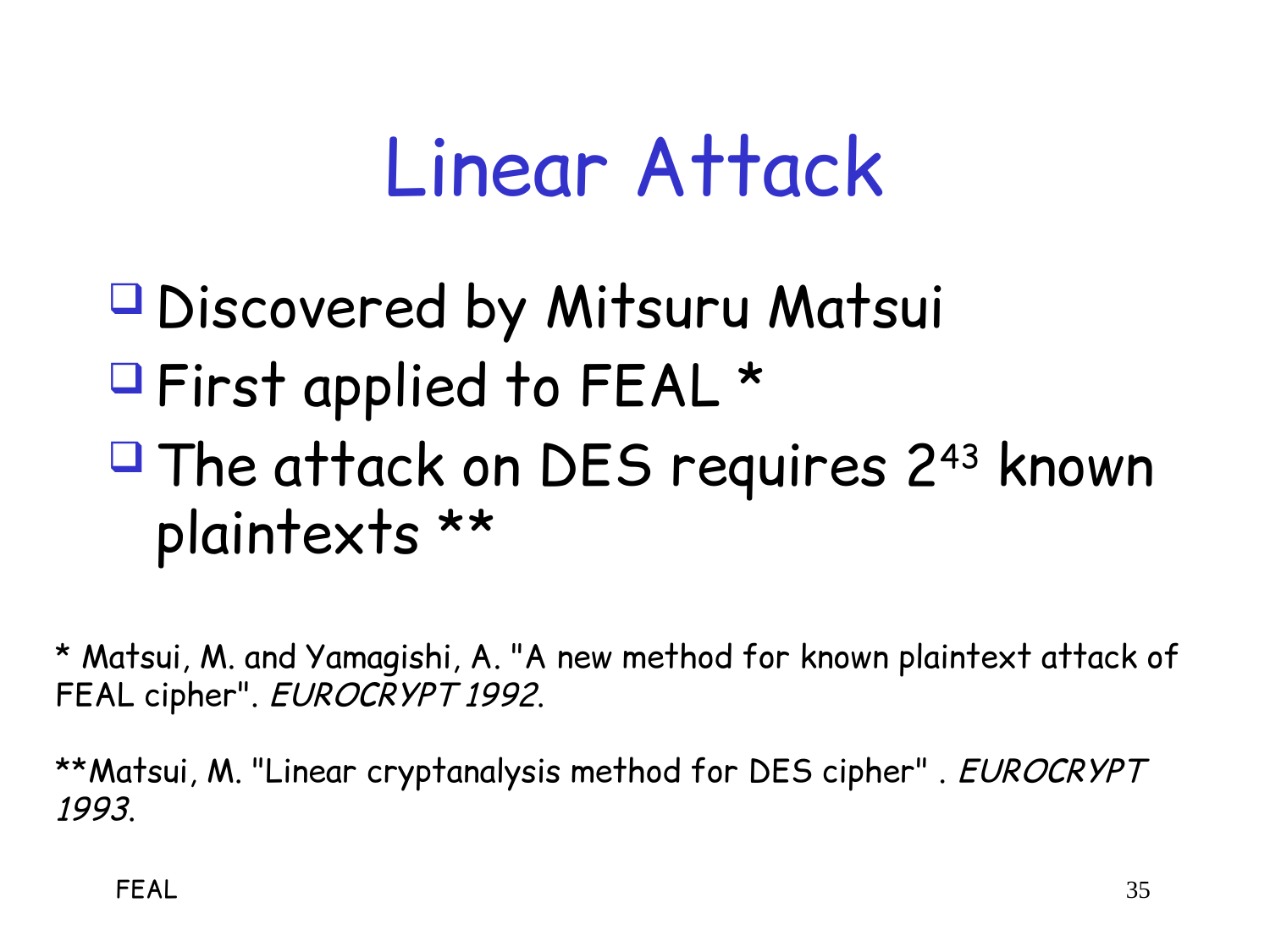

# Linear Attack
Discovered by Mitsuru Matsui
First applied to FEAL *
The attack on DES requires 243 known plaintexts **

* Matsui, M. and Yamagishi, A. "A new method for known plaintext attack of FEAL cipher". EUROCRYPT 1992.

**Matsui, M. "Linear cryptanalysis method for DES cipher" . EUROCRYPT 1993.
 FEAL                                                                                                                                35